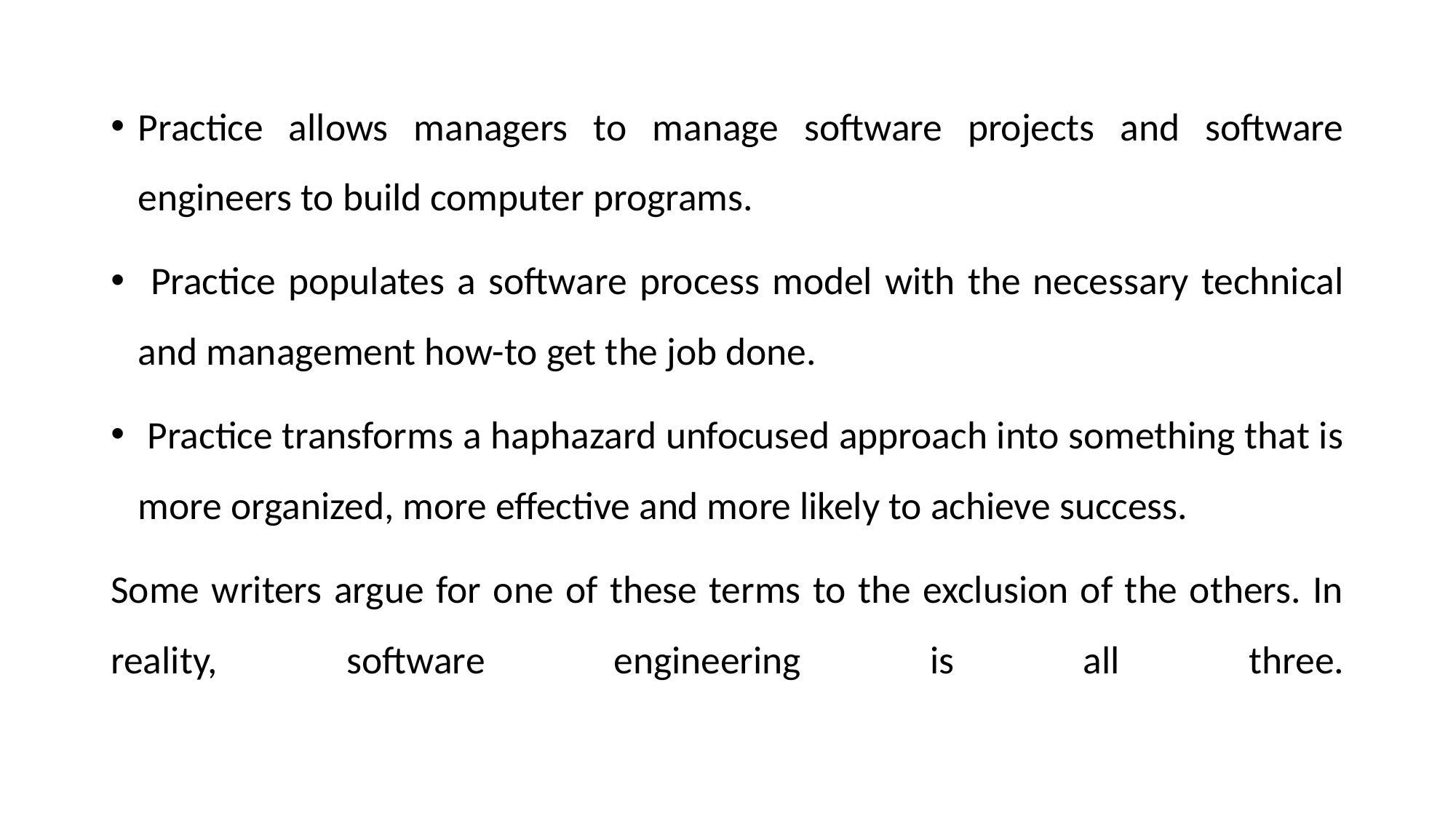

Practice allows managers to manage software projects and software engineers to build computer programs.
 Practice populates a software process model with the necessary technical and management how-to get the job done.
 Practice transforms a haphazard unfocused approach into something that is more organized, more effective and more likely to achieve success.
Some writers argue for one of these terms to the exclusion of the others. In reality, software engineering is all three.